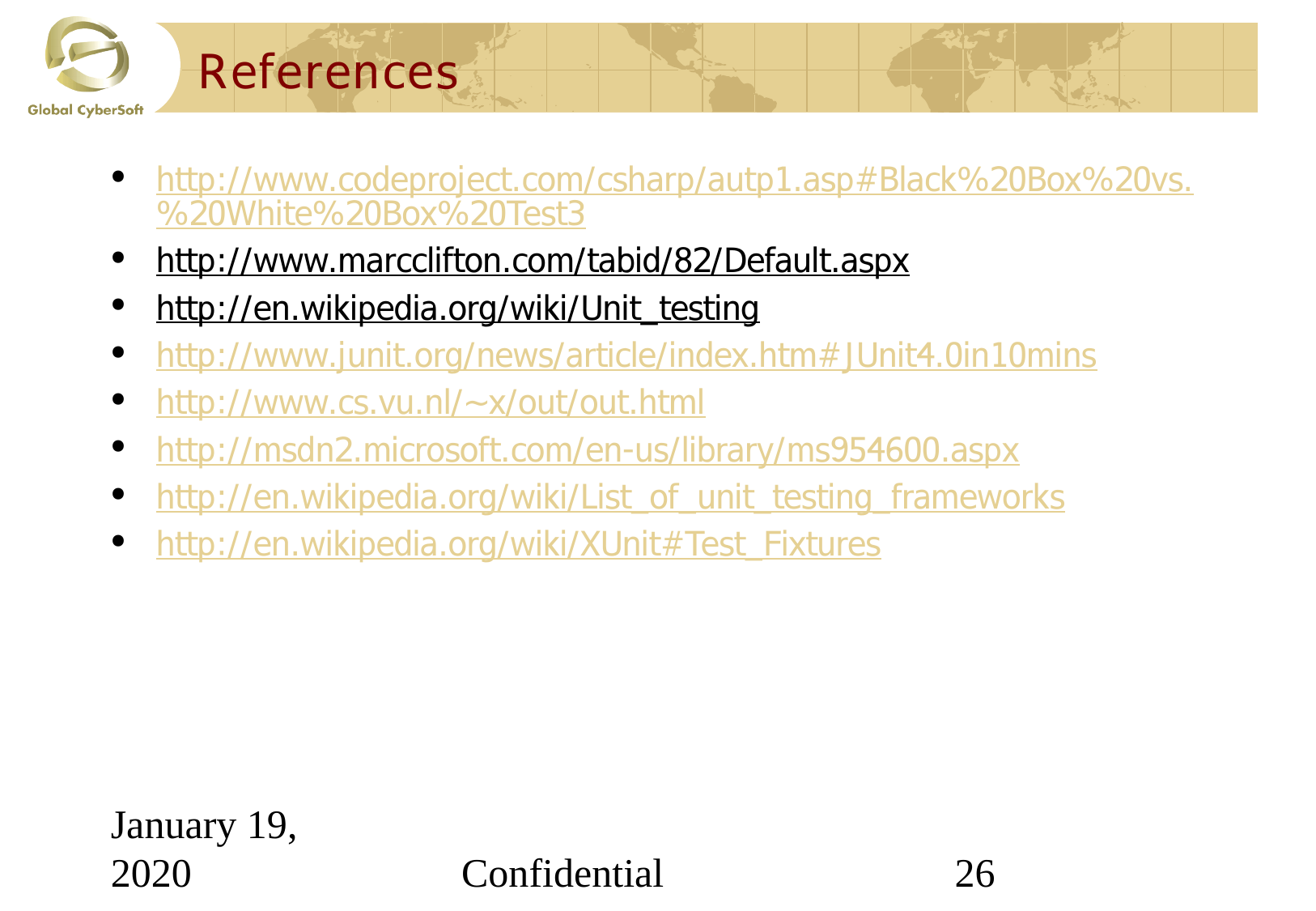

# References
http://www.codeproject.com/csharp/autp1.asp#Black%20Box%20vs.%20White%20Box%20Test3
http://www.marcclifton.com/tabid/82/Default.aspx
http://en.wikipedia.org/wiki/Unit_testing
http://www.junit.org/news/article/index.htm#JUnit4.0in10mins
http://www.cs.vu.nl/~x/out/out.html
http://msdn2.microsoft.com/en-us/library/ms954600.aspx
http://en.wikipedia.org/wiki/List_of_unit_testing_frameworks
http://en.wikipedia.org/wiki/XUnit#Test_Fixtures
January 19, 2020
Confidential
26